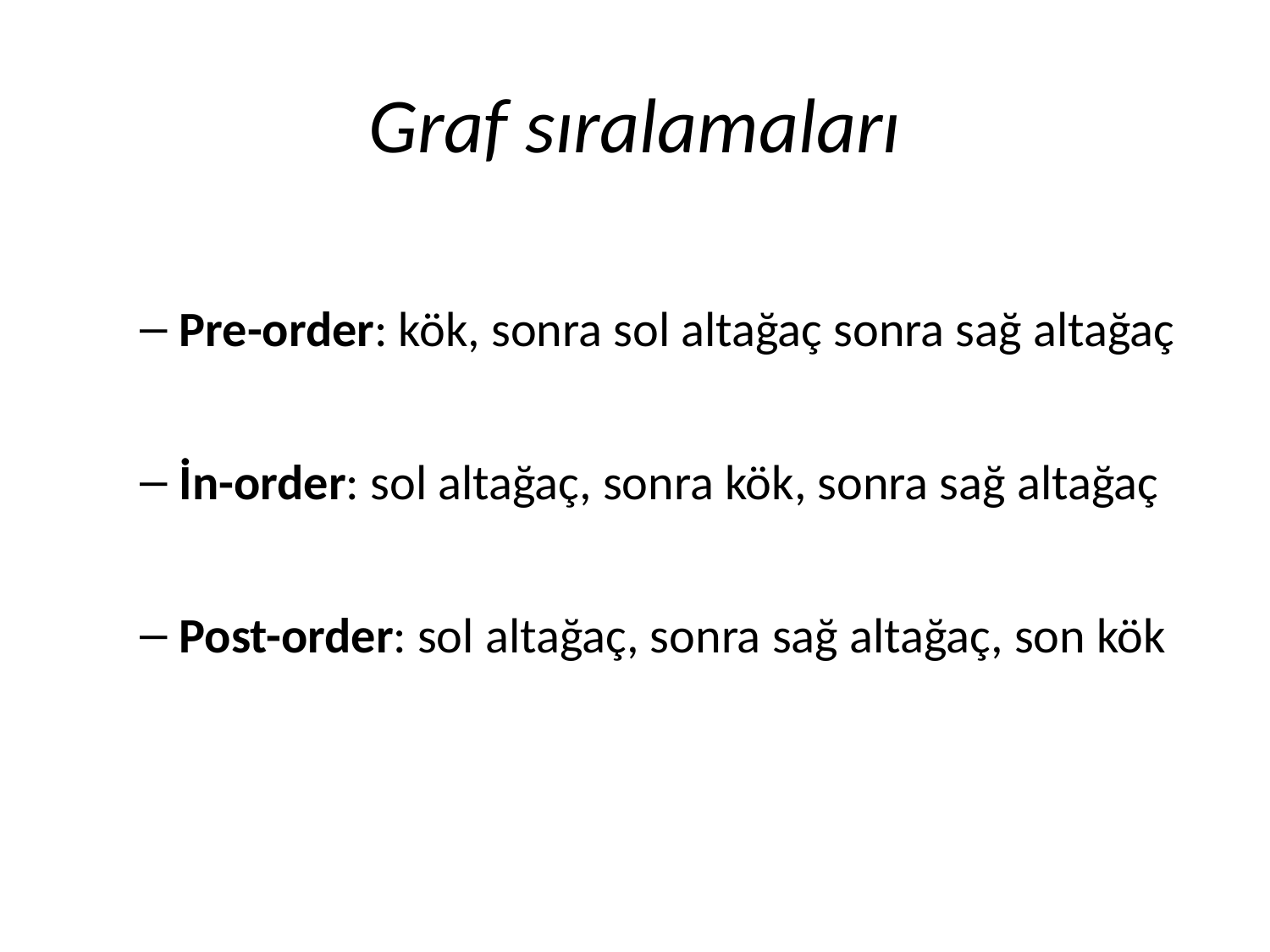

# Graf sıralamaları

Pre-order: kök, sonra sol altağaç sonra sağ altağaç

İn-order: sol altağaç, sonra kök, sonra sağ altağaç

Post-order: sol altağaç, sonra sağ altağaç, son kök